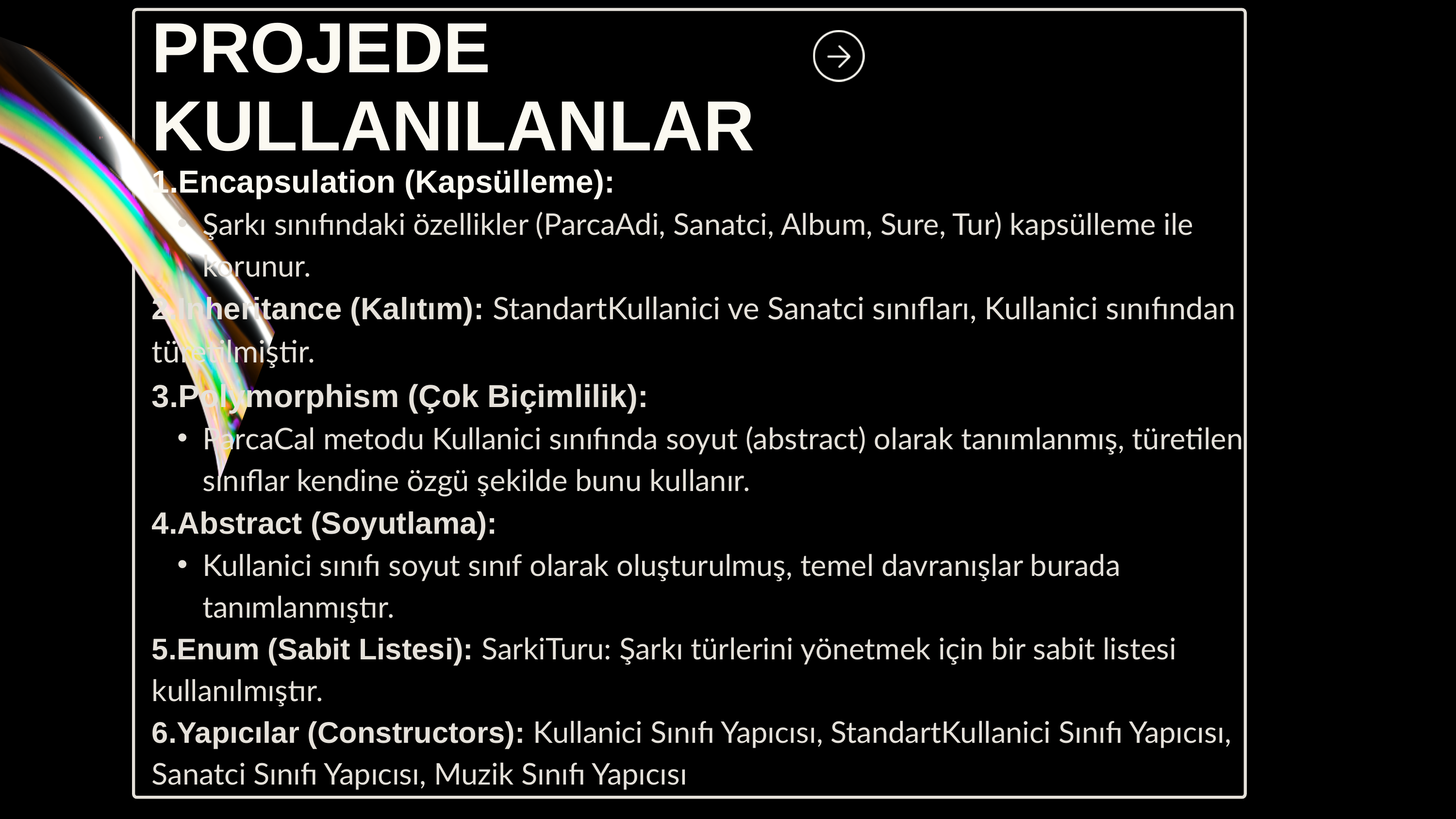

PROJEDE KULLANILANLAR

1.Encapsulation (Kapsülleme):
Şarkı sınıfındaki özellikler (ParcaAdi, Sanatci, Album, Sure, Tur) kapsülleme ile korunur.
2.Inheritance (Kalıtım): StandartKullanici ve Sanatci sınıfları, Kullanici sınıfından türetilmiştir.
3.Polymorphism (Çok Biçimlilik):
ParcaCal metodu Kullanici sınıfında soyut (abstract) olarak tanımlanmış, türetilen sınıflar kendine özgü şekilde bunu kullanır.
4.Abstract (Soyutlama):
Kullanici sınıfı soyut sınıf olarak oluşturulmuş, temel davranışlar burada tanımlanmıştır.
5.Enum (Sabit Listesi): SarkiTuru: Şarkı türlerini yönetmek için bir sabit listesi  kullanılmıştır.
6.Yapıcılar (Constructors): Kullanici Sınıfı Yapıcısı, StandartKullanici Sınıfı Yapıcısı, Sanatci Sınıfı Yapıcısı, Muzik Sınıfı Yapıcısı